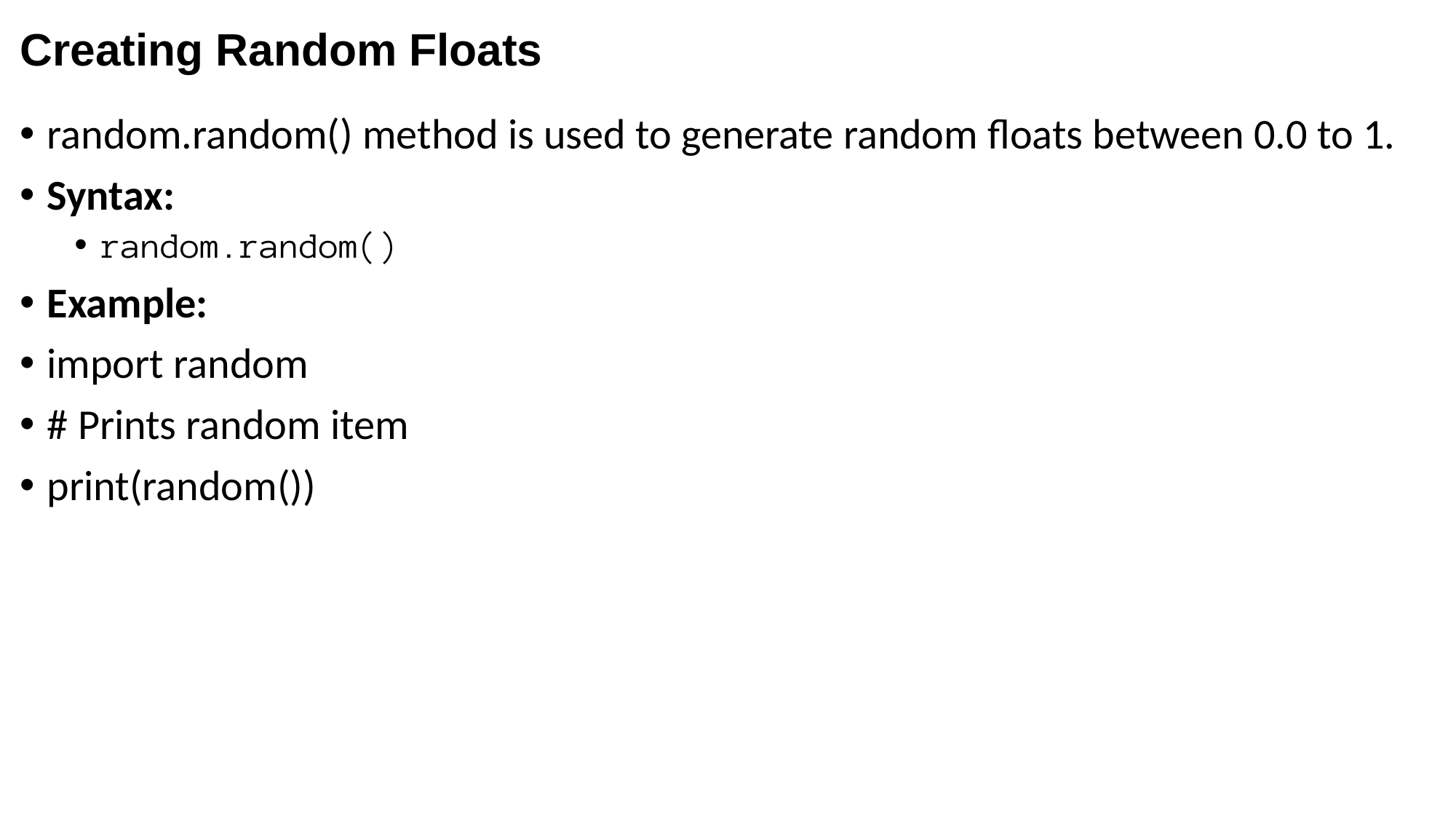

# Creating Random Floats
random.random() method is used to generate random floats between 0.0 to 1.
Syntax:
random.random()
Example:
import random
# Prints random item
print(random())